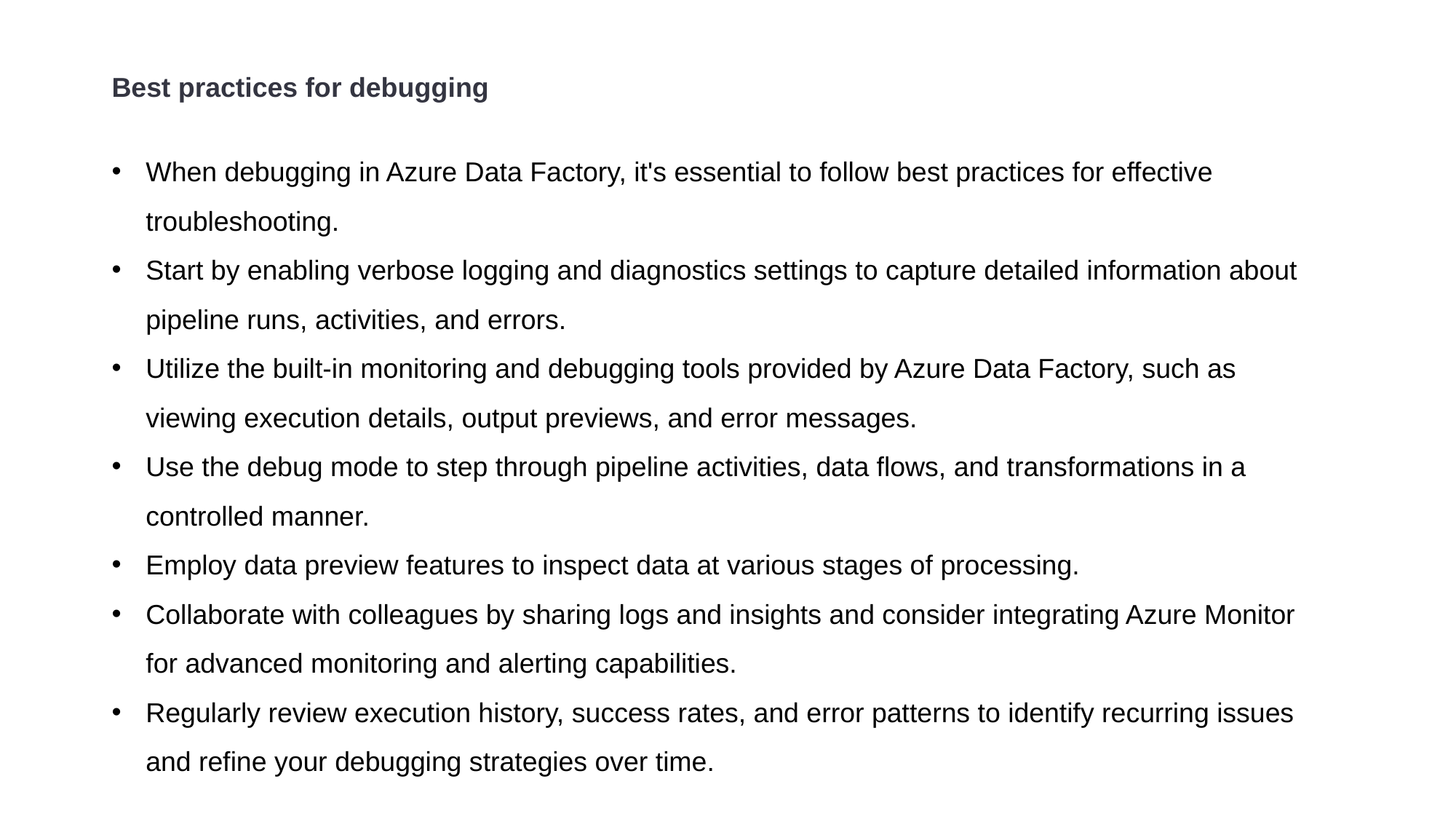

Best practices for debugging
When debugging in Azure Data Factory, it's essential to follow best practices for effective troubleshooting.
Start by enabling verbose logging and diagnostics settings to capture detailed information about pipeline runs, activities, and errors.
Utilize the built-in monitoring and debugging tools provided by Azure Data Factory, such as viewing execution details, output previews, and error messages.
Use the debug mode to step through pipeline activities, data flows, and transformations in a controlled manner.
Employ data preview features to inspect data at various stages of processing.
Collaborate with colleagues by sharing logs and insights and consider integrating Azure Monitor for advanced monitoring and alerting capabilities.
Regularly review execution history, success rates, and error patterns to identify recurring issues and refine your debugging strategies over time.